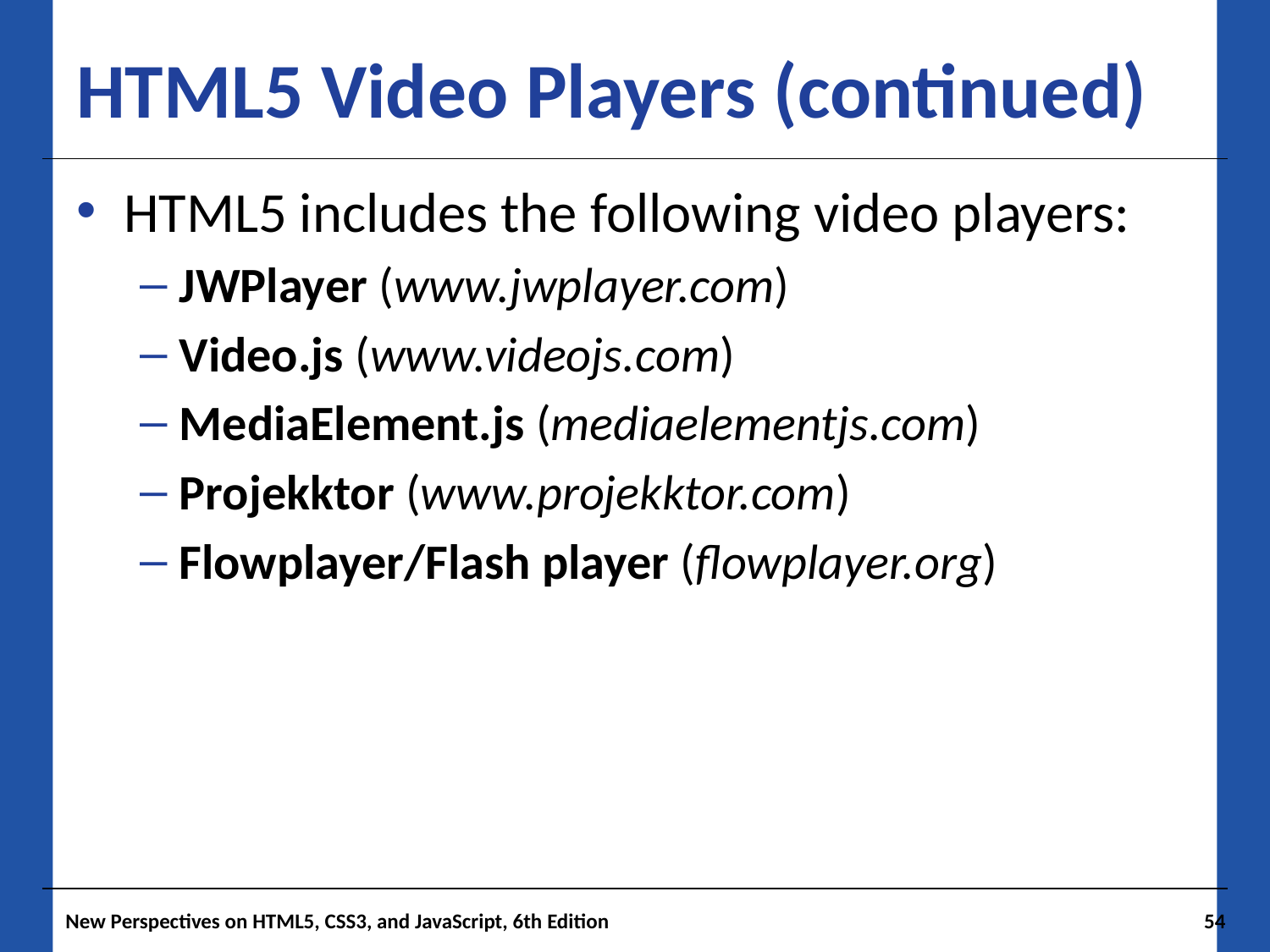

# HTML5 Video Players (continued)
HTML5 includes the following video players:
JWPlayer (www.jwplayer.com)
Video.js (www.videojs.com)
MediaElement.js (mediaelementjs.com)
Projekktor (www.projekktor.com)
Flowplayer/Flash player (flowplayer.org)
New Perspectives on HTML5, CSS3, and JavaScript, 6th Edition
54